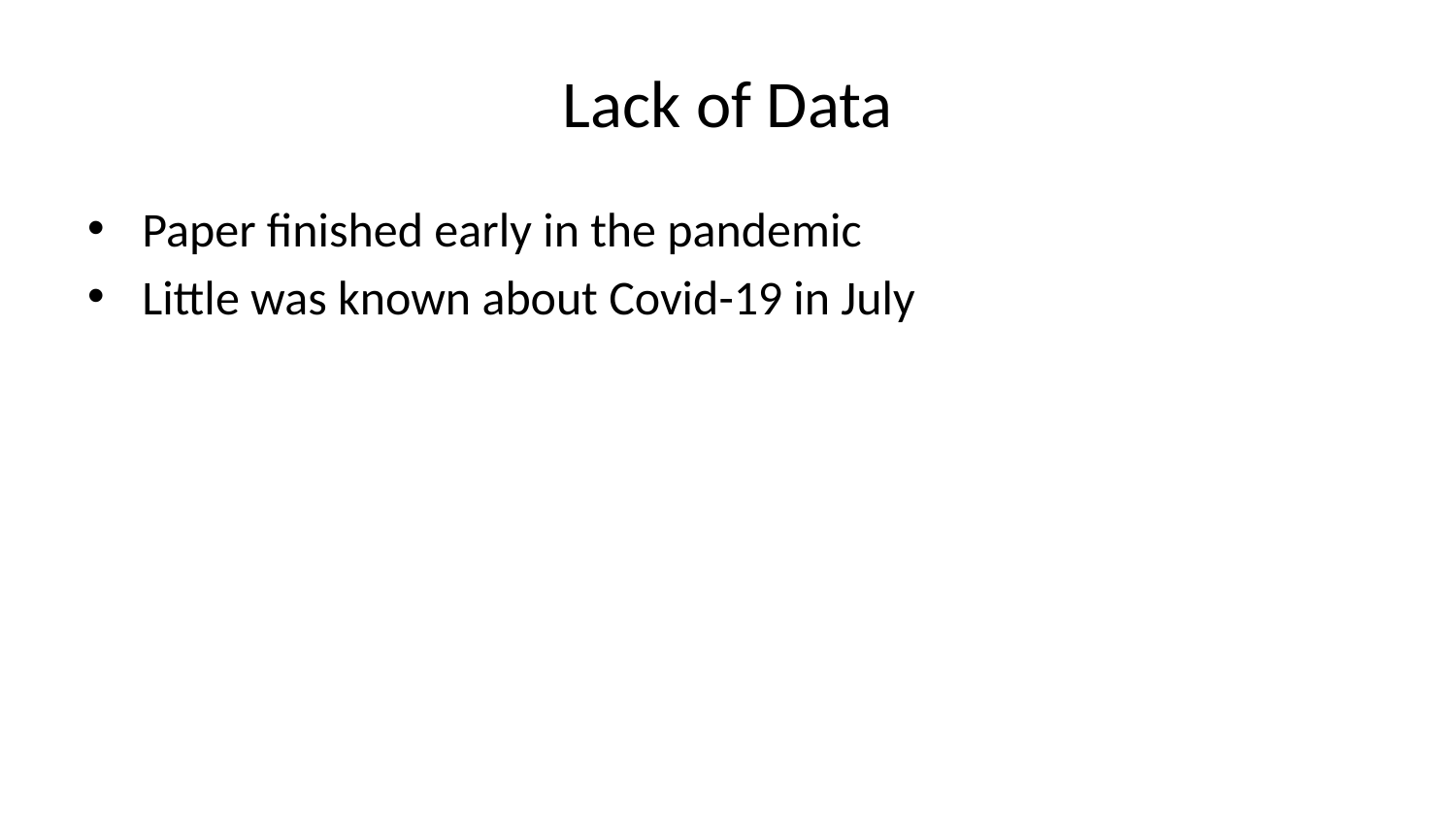

# Lack of Data
Paper finished early in the pandemic
Little was known about Covid-19 in July